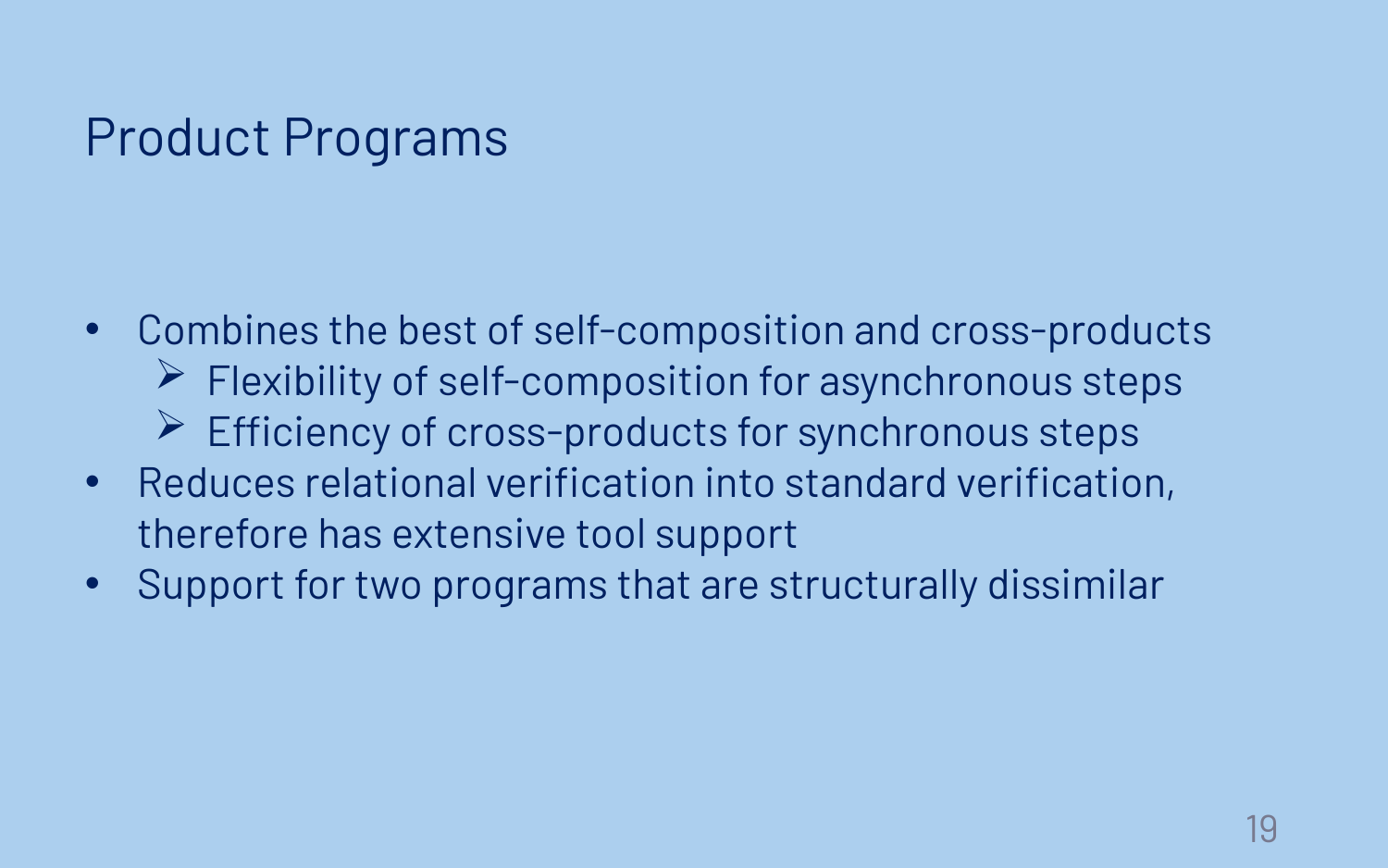

Product Programs
Combines the best of self-composition and cross-products
Flexibility of self-composition for asynchronous steps
Efficiency of cross-products for synchronous steps
Reduces relational verification into standard verification, therefore has extensive tool support
Support for two programs that are structurally dissimilar

19